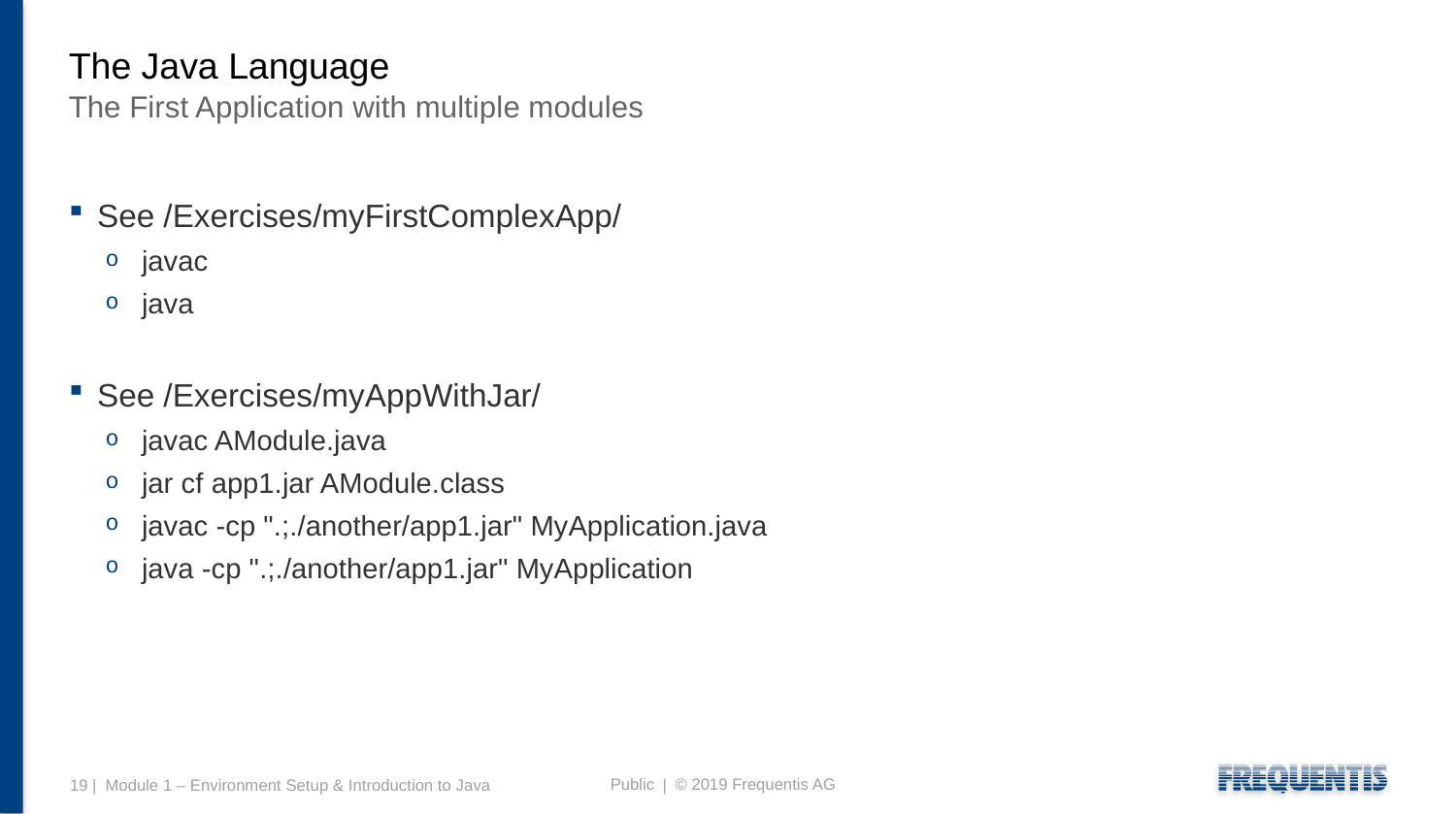

# The Java Language
The First Application with multiple modules

See /Exercises/myFirstComplexApp/
javac
java

See /Exercises/myAppWithJar/
javac AModule.java
jar cf app1.jar AModule.class
javac -cp ".;./another/app1.jar" MyApplication.java
java -cp ".;./another/app1.jar" MyApplication